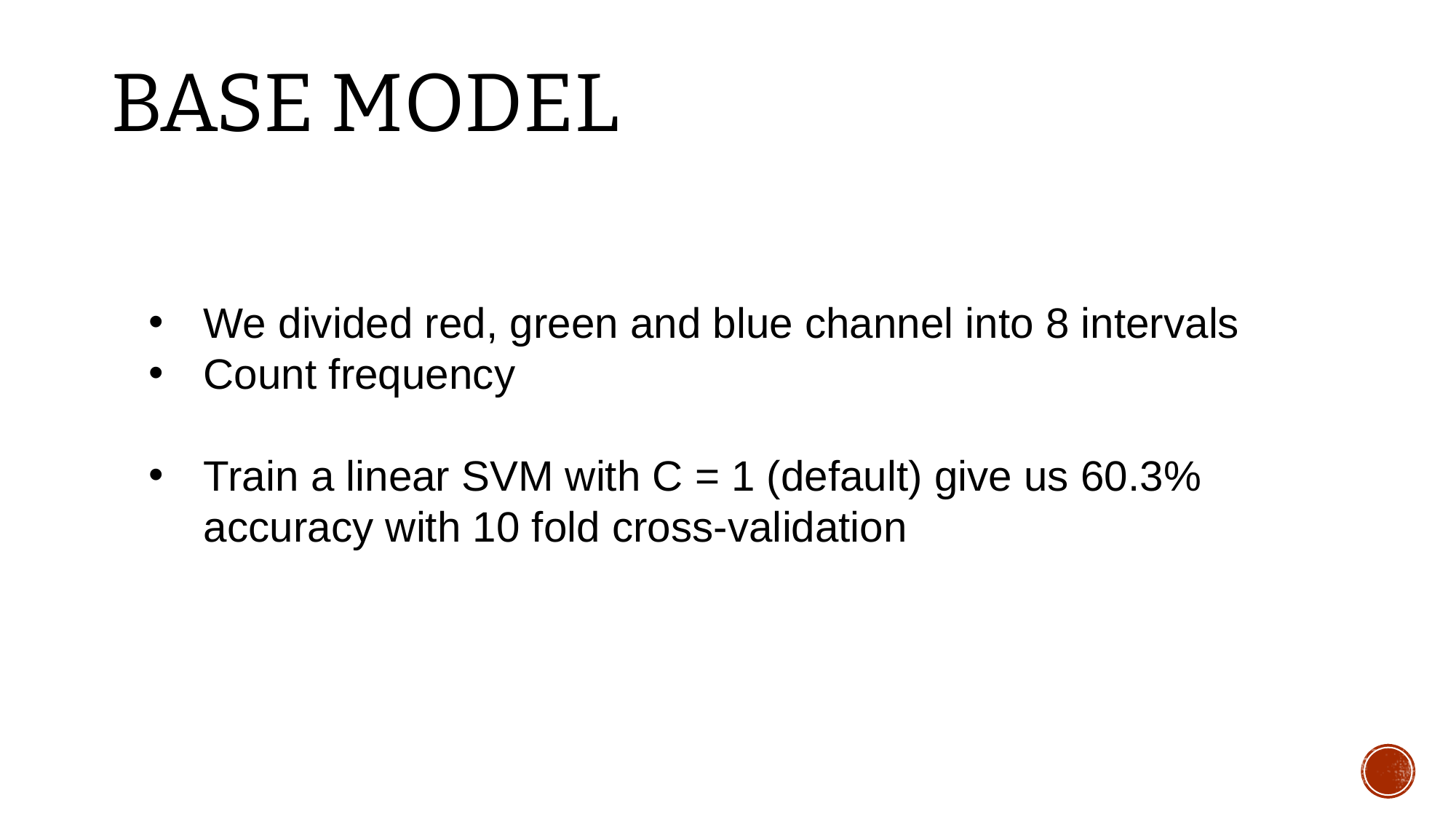

# Base Model
We divided red, green and blue channel into 8 intervals
Count frequency

Train a linear SVM with C = 1 (default) give us 60.3% accuracy with 10 fold cross-validation